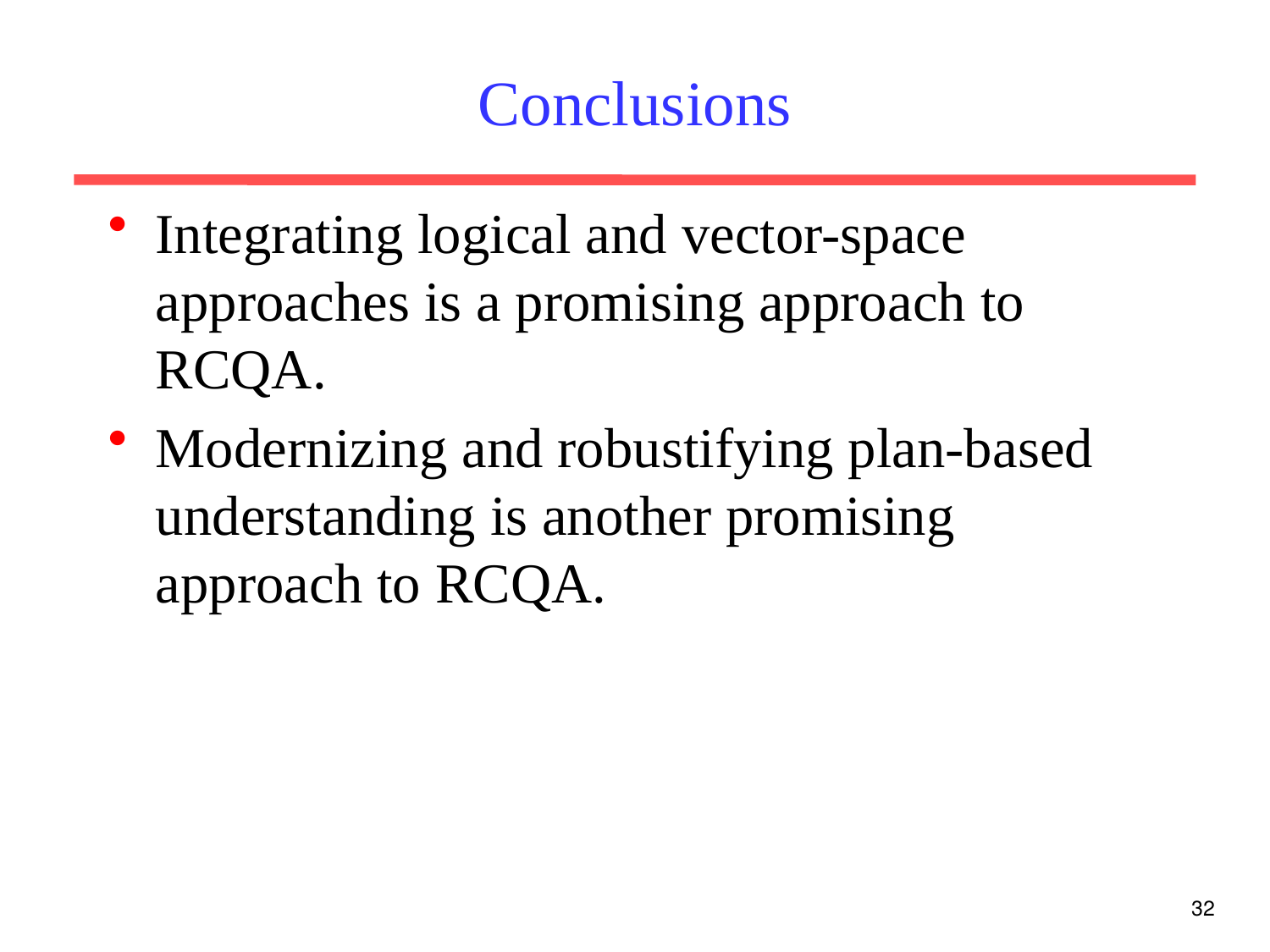

# Conclusions
Integrating logical and vector-space approaches is a promising approach to RCQA.
Modernizing and robustifying plan-based understanding is another promising approach to RCQA.
32